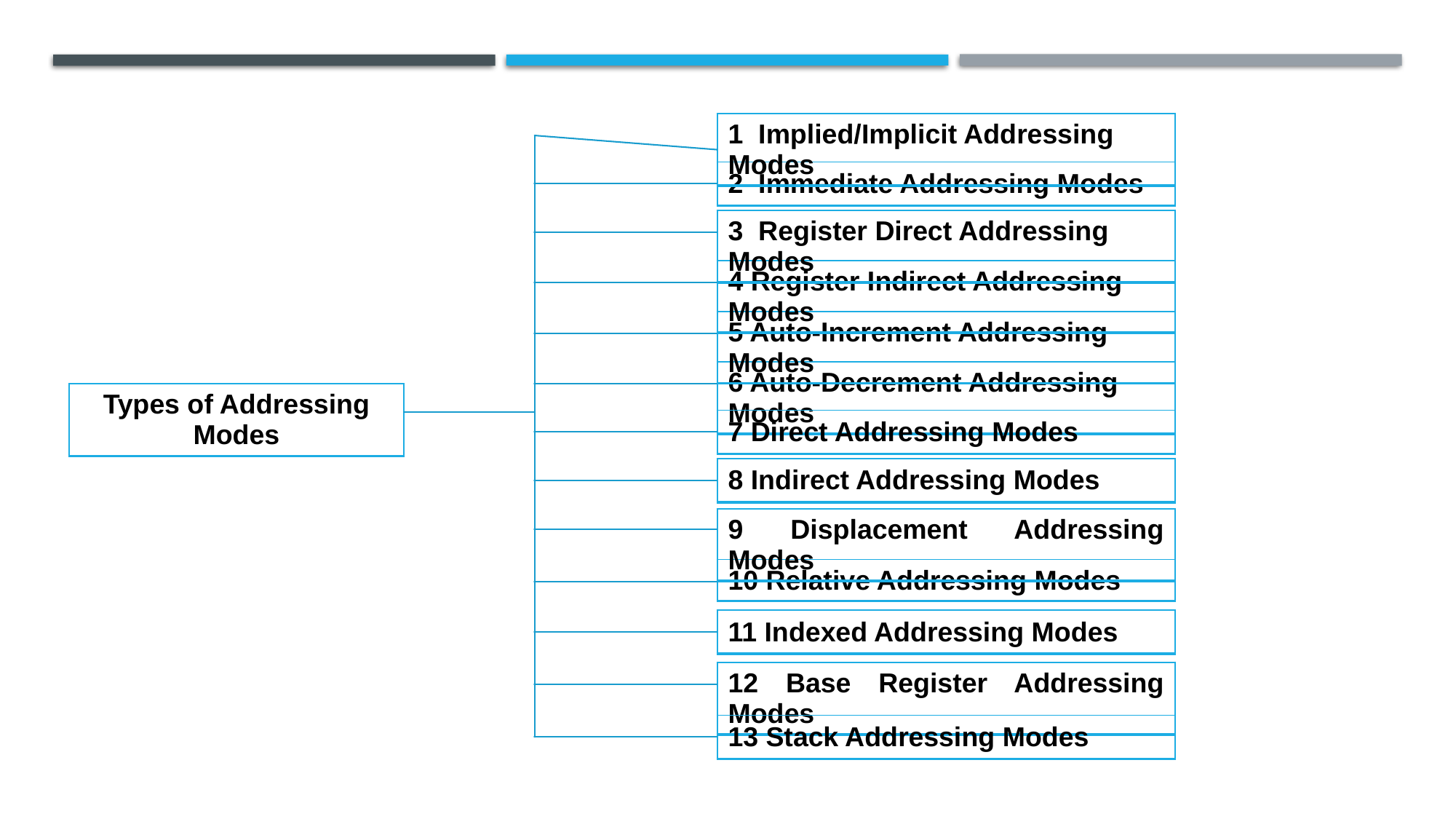

| 1 Implied/Implicit Addressing Modes |
| --- |
| 2 Immediate Addressing Modes |
| --- |
| 3 Register Direct Addressing Modes |
| --- |
| 4 Register Indirect Addressing Modes |
| --- |
| 5 Auto-Increment Addressing Modes |
| --- |
| 6 Auto-Decrement Addressing Modes |
| --- |
| Types of Addressing Modes |
| --- |
| 7 Direct Addressing Modes |
| --- |
| 8 Indirect Addressing Modes |
| --- |
| 9 Displacement Addressing Modes |
| --- |
| 10 Relative Addressing Modes |
| --- |
| 11 Indexed Addressing Modes |
| --- |
| 12 Base Register Addressing Modes |
| --- |
| 13 Stack Addressing Modes |
| --- |